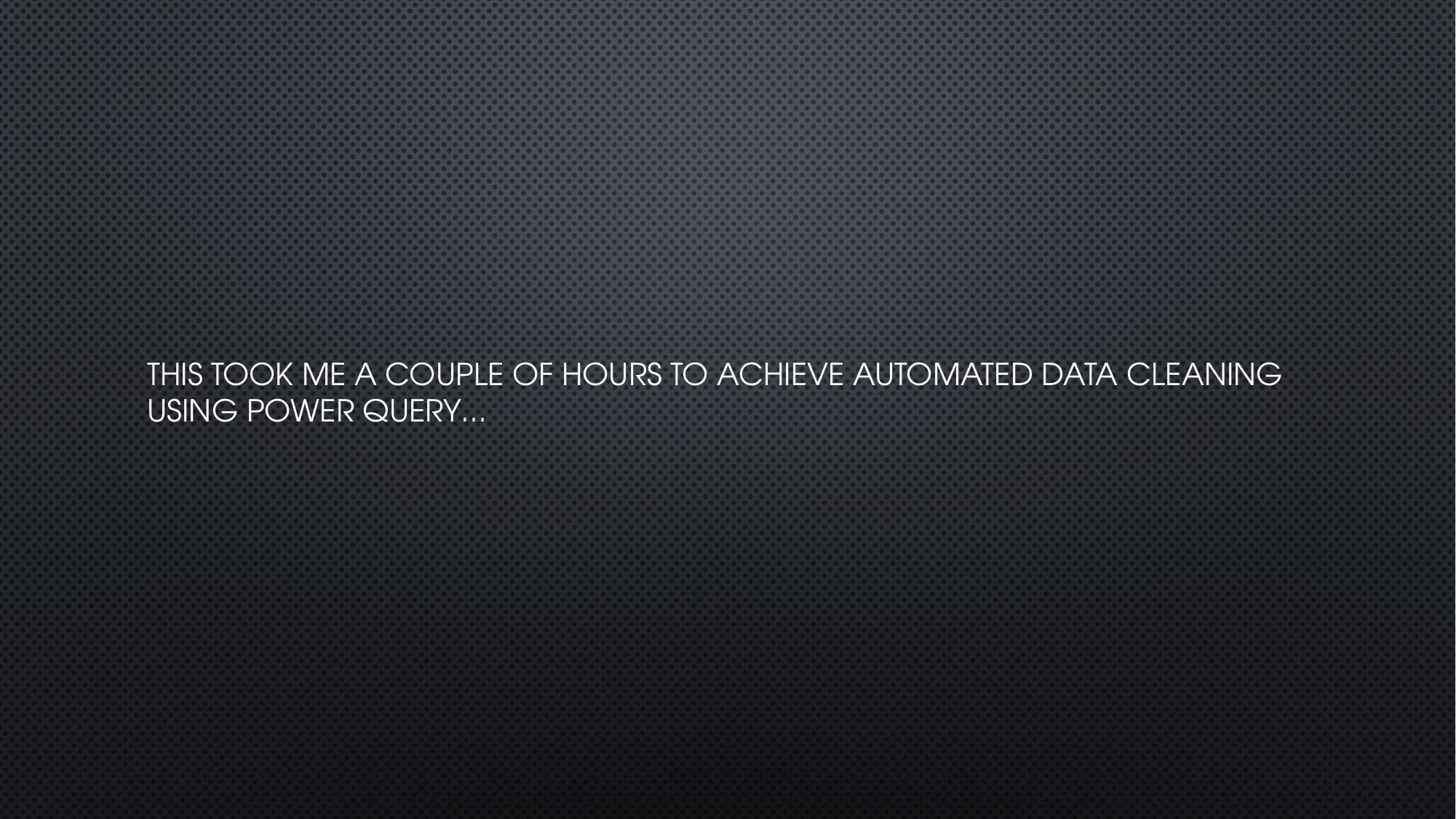

# THIS TOOK ME A COUPLE OF HOURS TO ACHIEVE AUTOMATED DATA CLEANING USING POWER QUERY…